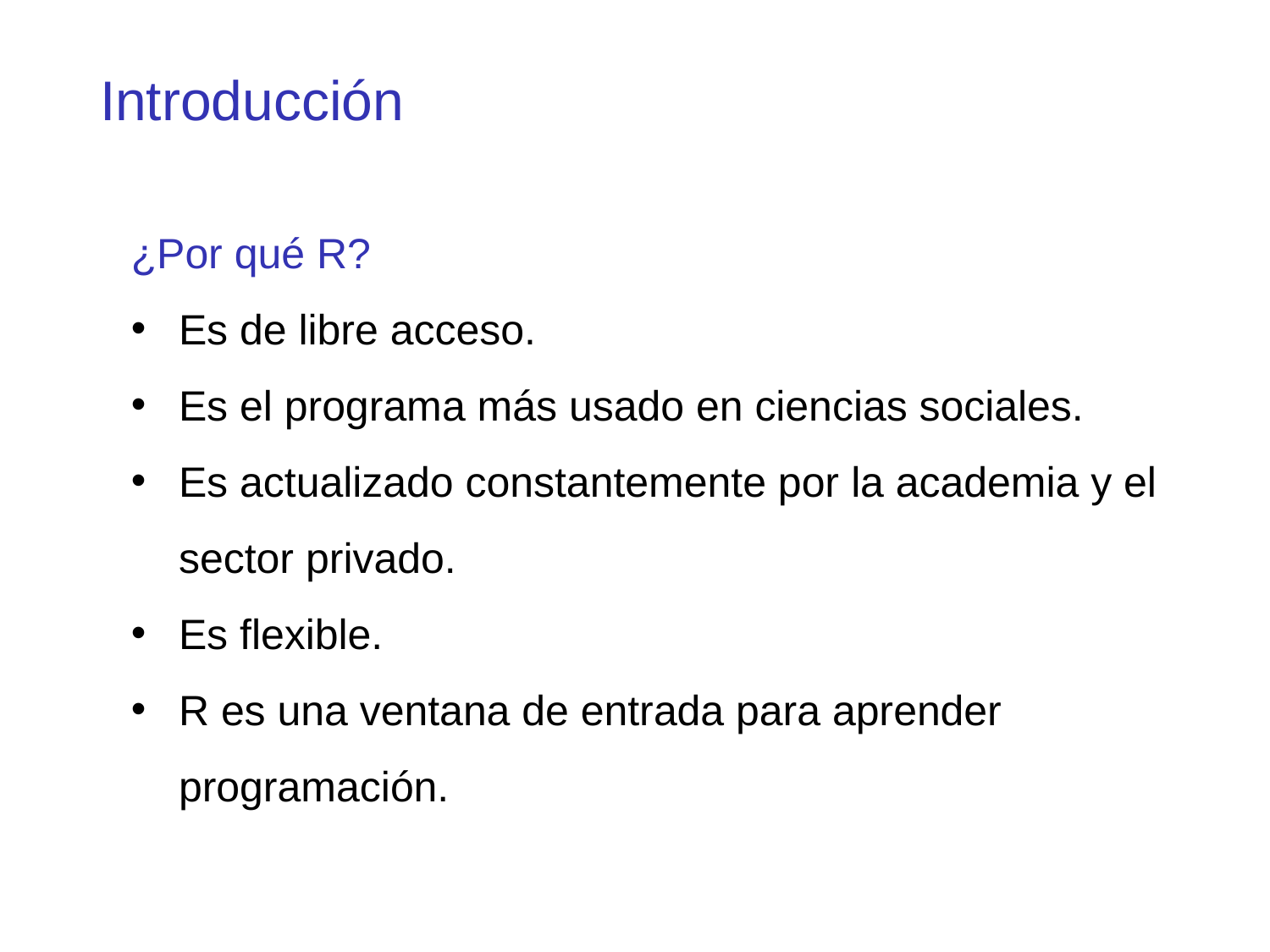

Introducción

¿Por qué R?
Es de libre acceso.
Es el programa más usado en ciencias sociales.
Es actualizado constantemente por la academia y el sector privado.
Es flexible.
R es una ventana de entrada para aprender programación.